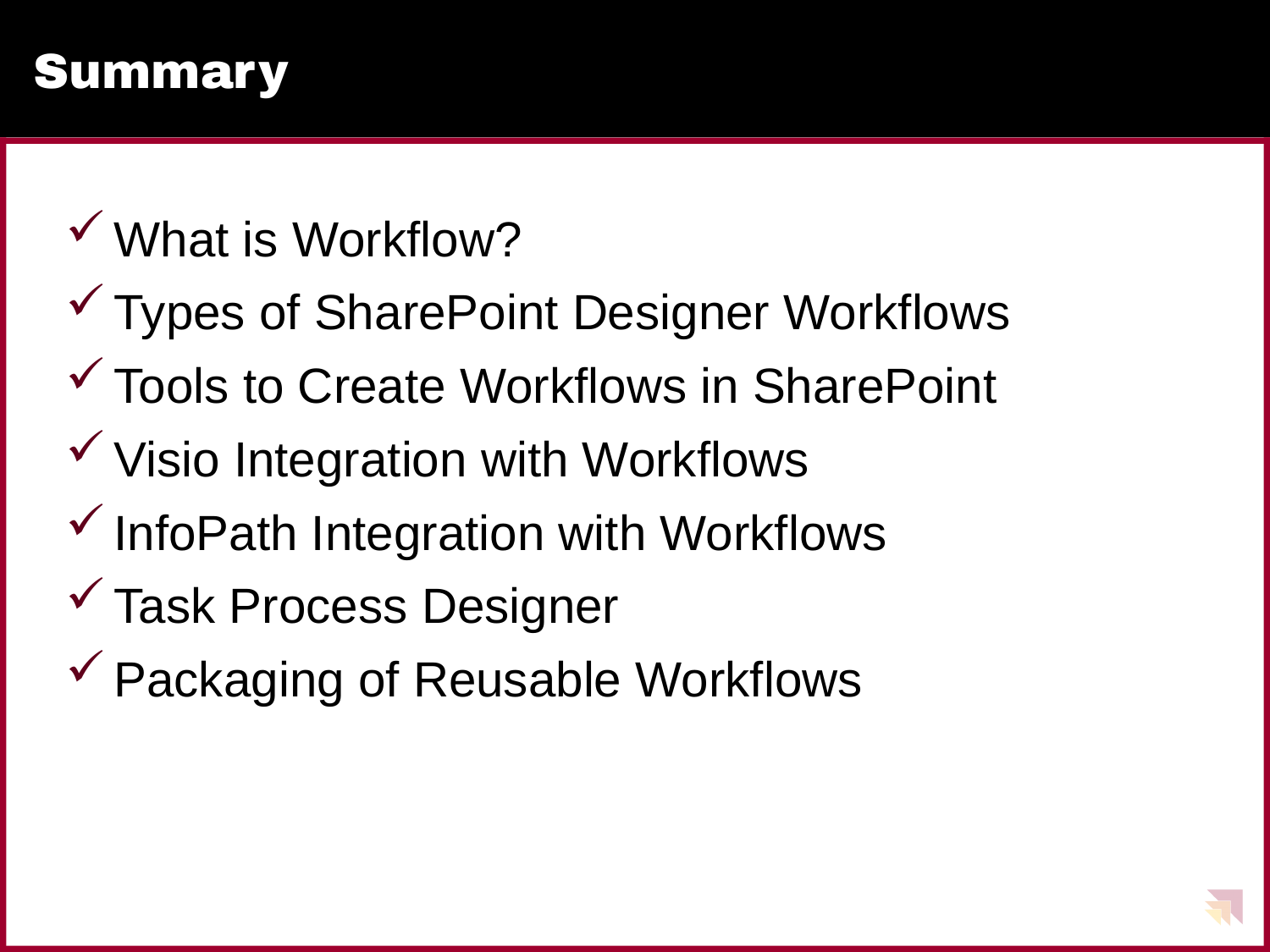

# Summary
What is Workflow?
Types of SharePoint Designer Workflows
Tools to Create Workflows in SharePoint
Visio Integration with Workflows
InfoPath Integration with Workflows
Task Process Designer
Packaging of Reusable Workflows